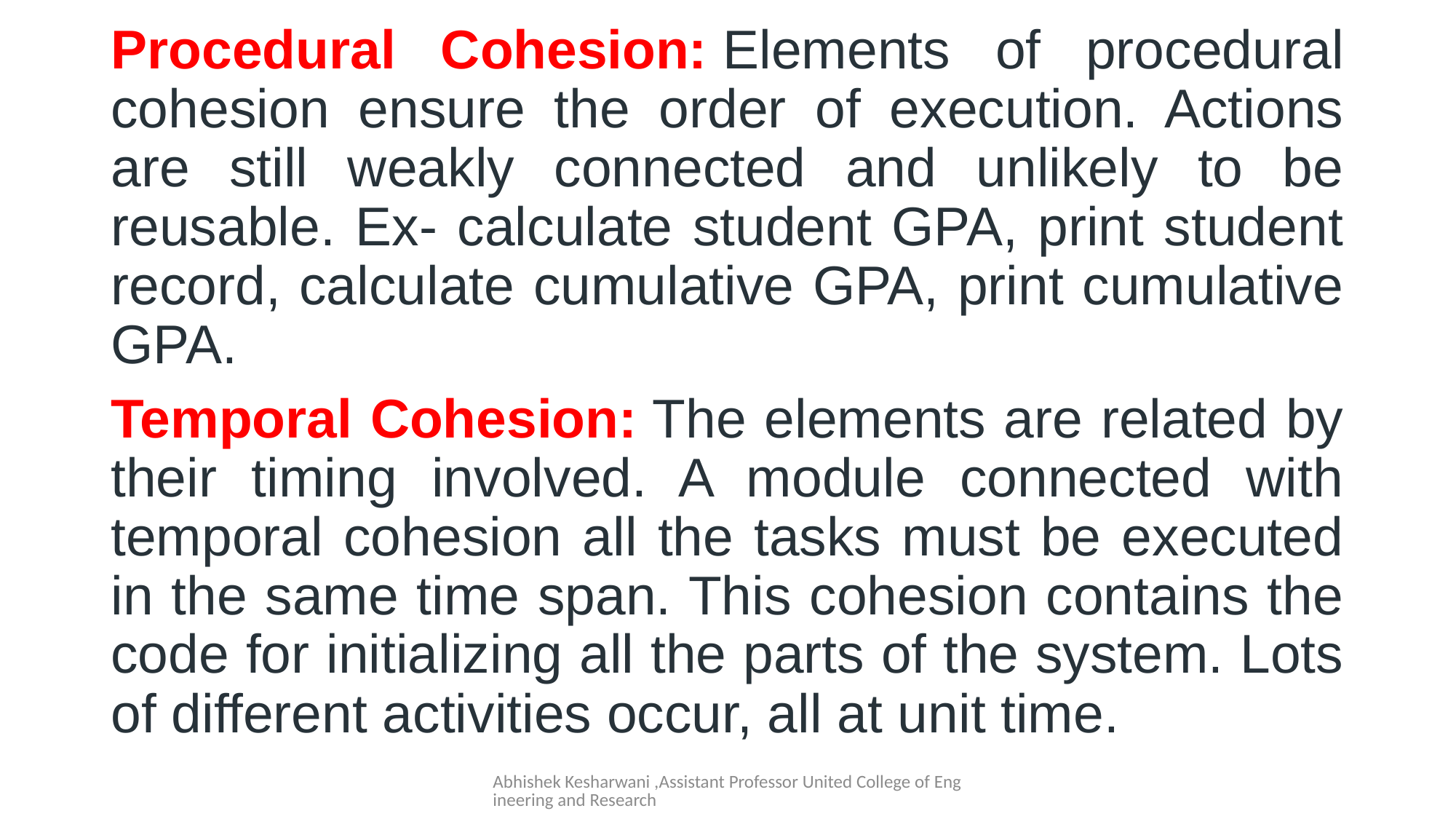

Procedural Cohesion: Elements of procedural cohesion ensure the order of execution. Actions are still weakly connected and unlikely to be reusable. Ex- calculate student GPA, print student record, calculate cumulative GPA, print cumulative GPA.
Temporal Cohesion: The elements are related by their timing involved. A module connected with temporal cohesion all the tasks must be executed in the same time span. This cohesion contains the code for initializing all the parts of the system. Lots of different activities occur, all at unit time.

#
Abhishek Kesharwani ,Assistant Professor United College of Engineering and Research